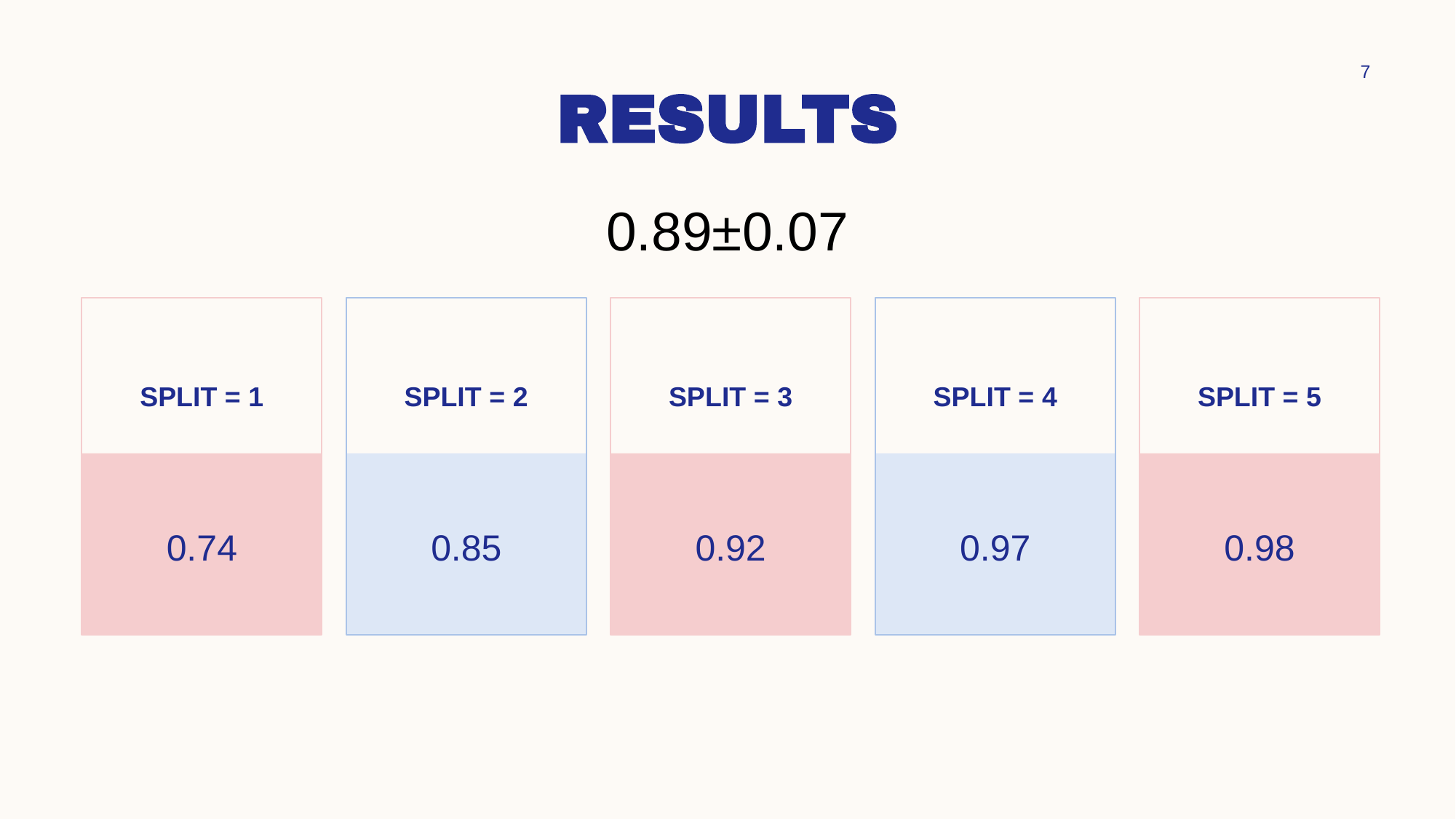

7
# Results
0.89±0.07
split = 1
split = 2

split = 3

split = 4

split = 5

0.74
0.85
0.92
0.97
0.98